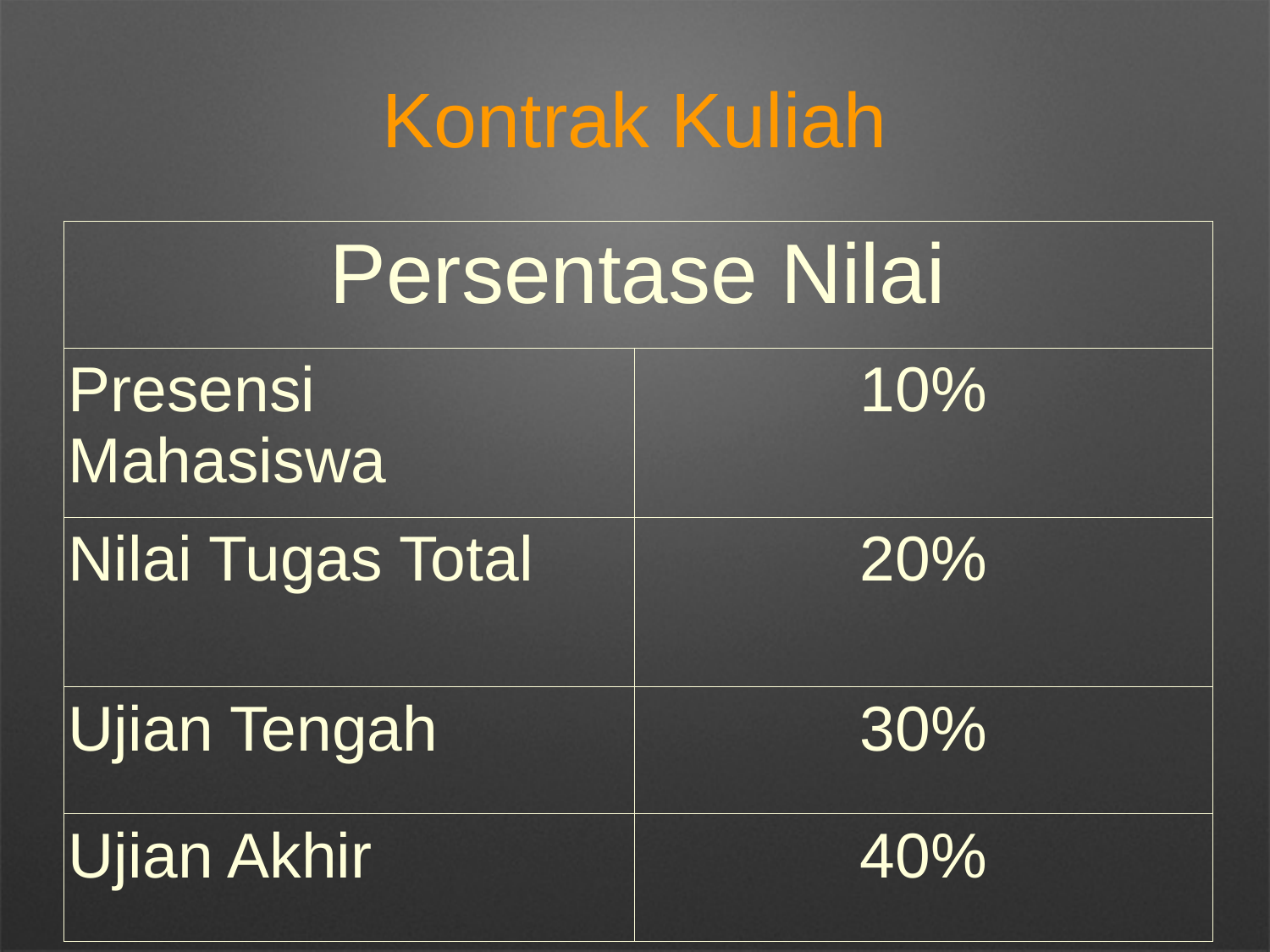

Kontrak Kuliah
| Persentase Nilai |  |
| --- | --- |
| Presensi Mahasiswa | 10% |
| Nilai Tugas Total | 20% |
| Ujian Tengah | 30% |
| Ujian Akhir | 40% |